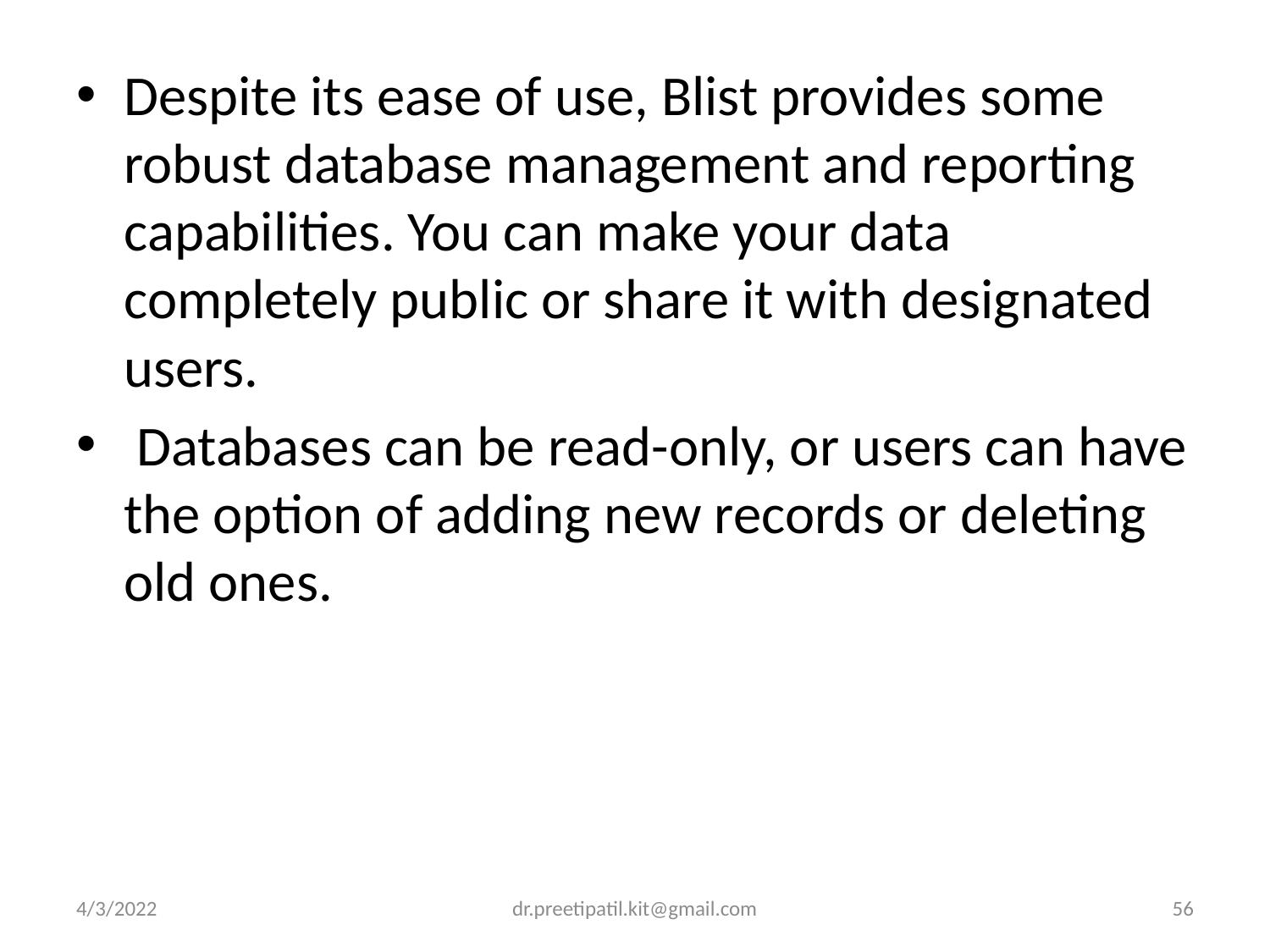

Despite its ease of use, Blist provides some robust database management and reporting capabilities. You can make your data completely public or share it with designated users.
 Databases can be read-only, or users can have the option of adding new records or deleting old ones.
4/3/2022
dr.preetipatil.kit@gmail.com
56